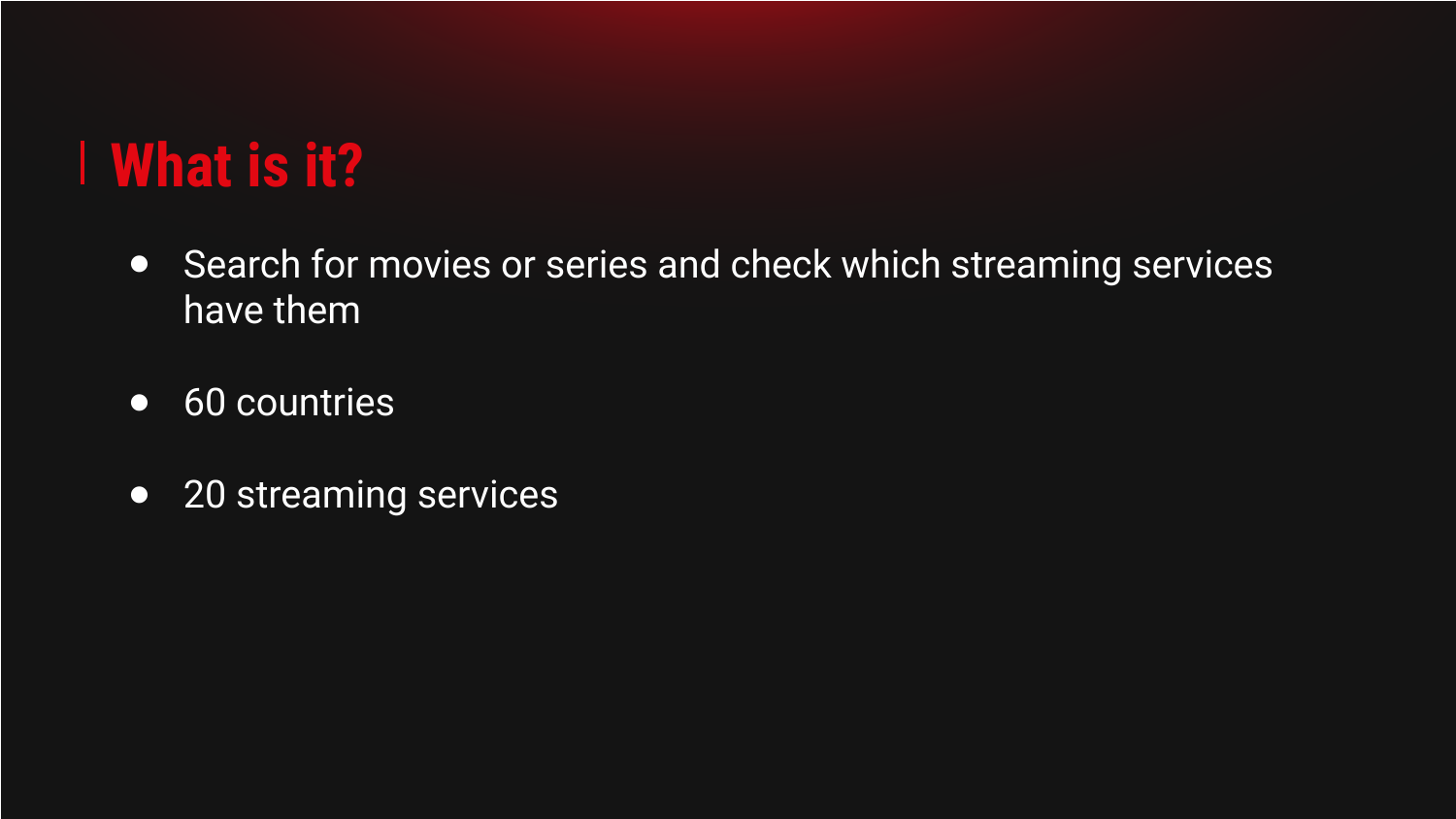

# What is it?
Search for movies or series and check which streaming services have them
60 countries
20 streaming services